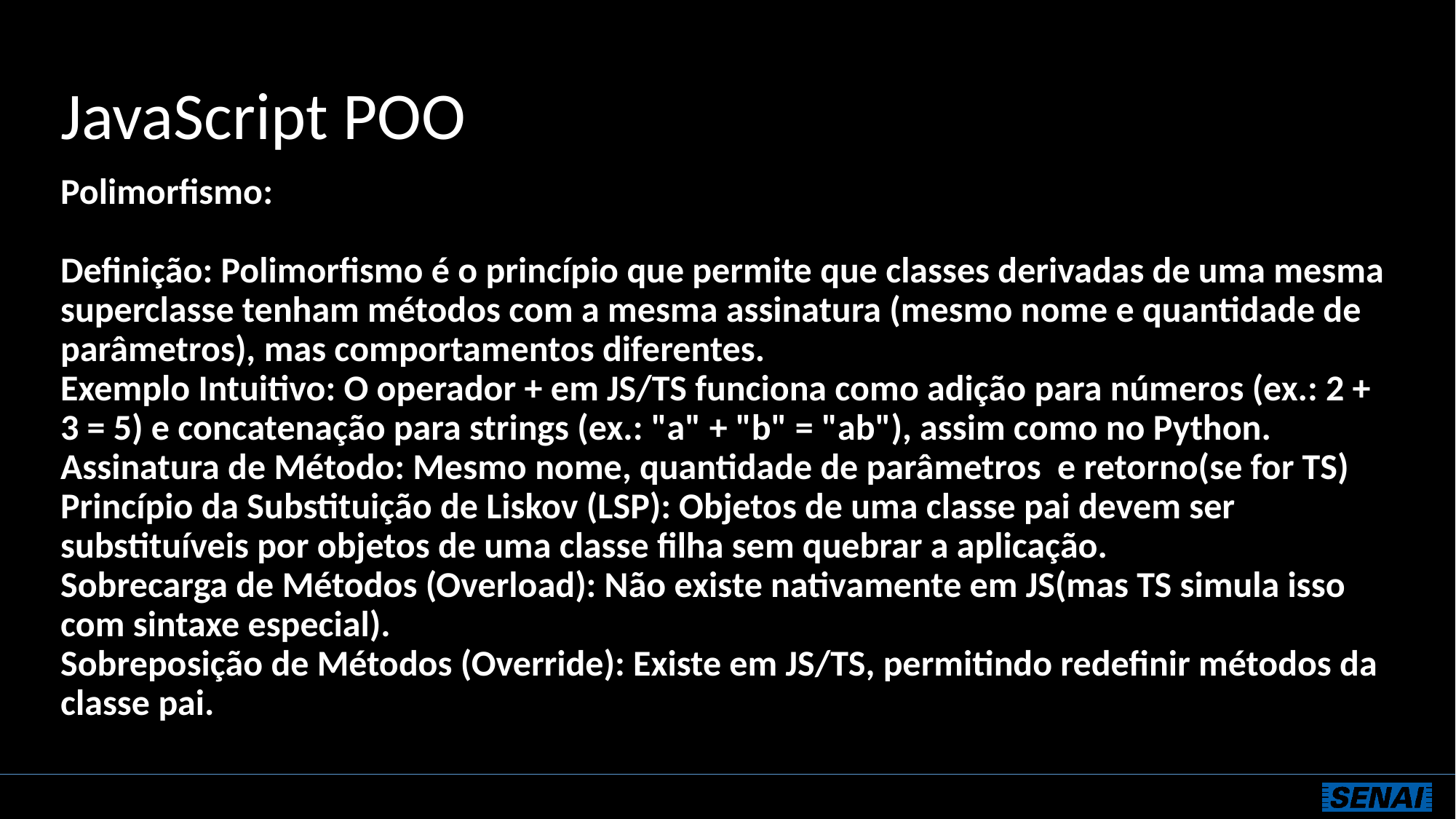

# JavaScript POO

Polimorfismo:

Definição: Polimorfismo é o princípio que permite que classes derivadas de uma mesma superclasse tenham métodos com a mesma assinatura (mesmo nome e quantidade de parâmetros), mas comportamentos diferentes.
Exemplo Intuitivo: O operador + em JS/TS funciona como adição para números (ex.: 2 + 3 = 5) e concatenação para strings (ex.: "a" + "b" = "ab"), assim como no Python.
Assinatura de Método: Mesmo nome, quantidade de parâmetros  e retorno(se for TS)
Princípio da Substituição de Liskov (LSP): Objetos de uma classe pai devem ser substituíveis por objetos de uma classe filha sem quebrar a aplicação.
Sobrecarga de Métodos (Overload): Não existe nativamente em JS(mas TS simula isso com sintaxe especial).
Sobreposição de Métodos (Override): Existe em JS/TS, permitindo redefinir métodos da classe pai.